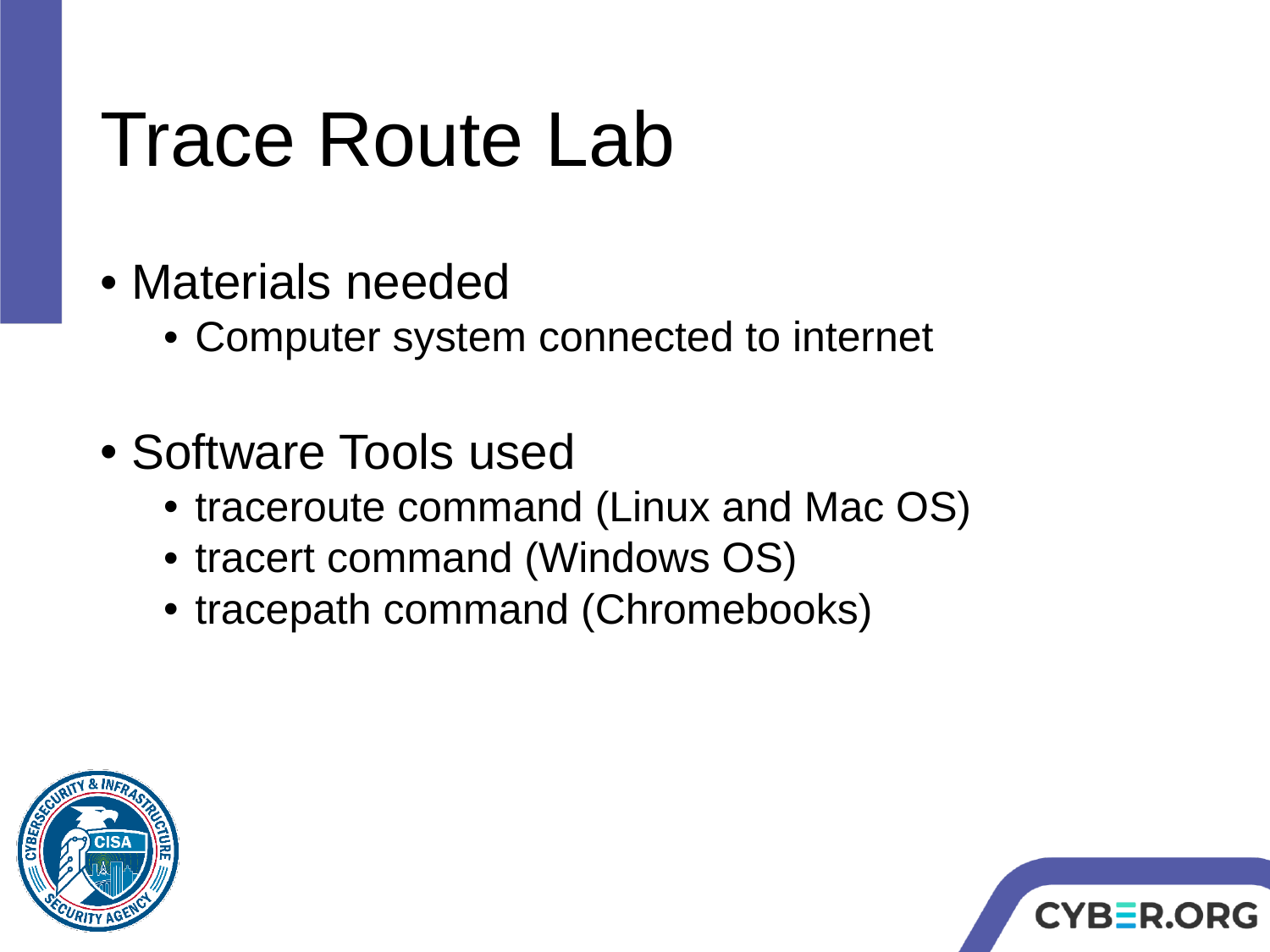

# Trace Route Lab
Materials needed
Computer system connected to internet

Software Tools used
traceroute command (Linux and Mac OS)
tracert command (Windows OS)
tracepath command (Chromebooks)